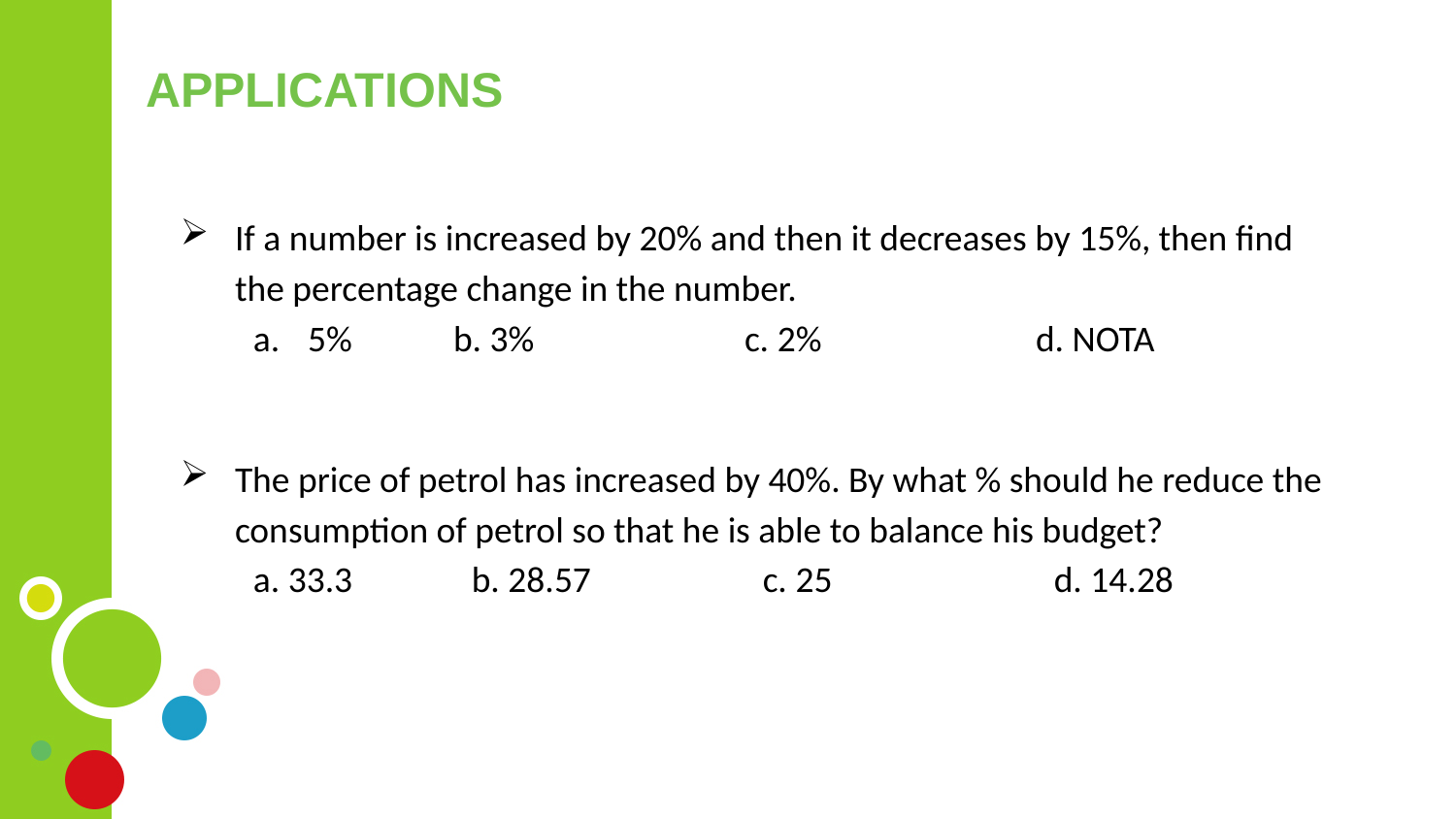

APPLICATIONS
If a number is increased by 20% and then it decreases by 15%, then find the percentage change in the number.
5%	b. 3%		c. 2%		d. NOTA

The price of petrol has increased by 40%. By what % should he reduce the consumption of petrol so that he is able to balance his budget?
a. 33.3 	b. 28.57 		c. 25 		d. 14.28